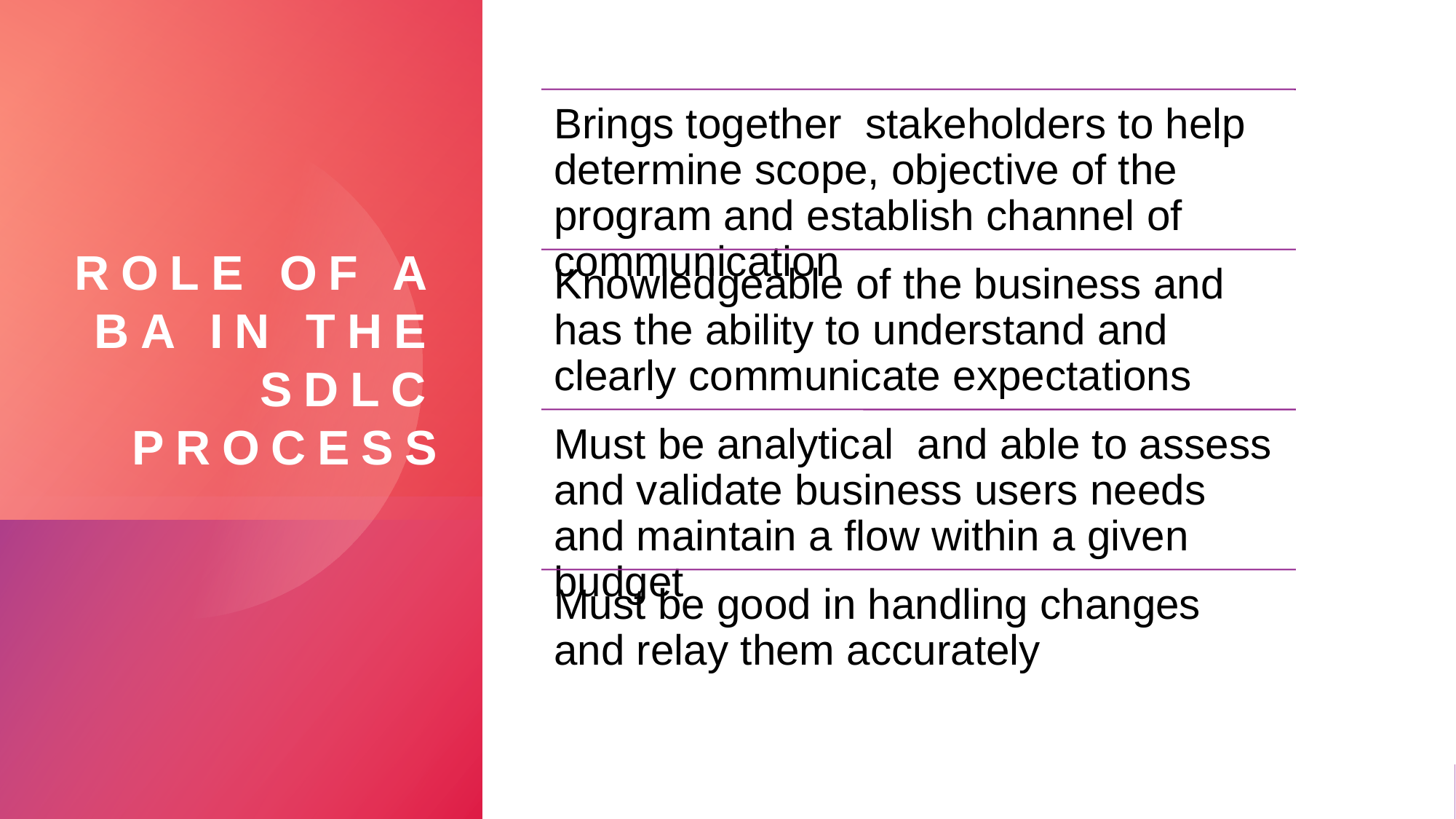

# Role of a BA in the SDLC process
Brings together  stakeholders to help determine scope, objective of the program and establish channel of communication
Knowledgeable of the business and has the ability to understand and clearly communicate expectations
Must be analytical  and able to assess and validate business users needs and maintain a flow within a given budget
Must be good in handling changes and relay them accurately